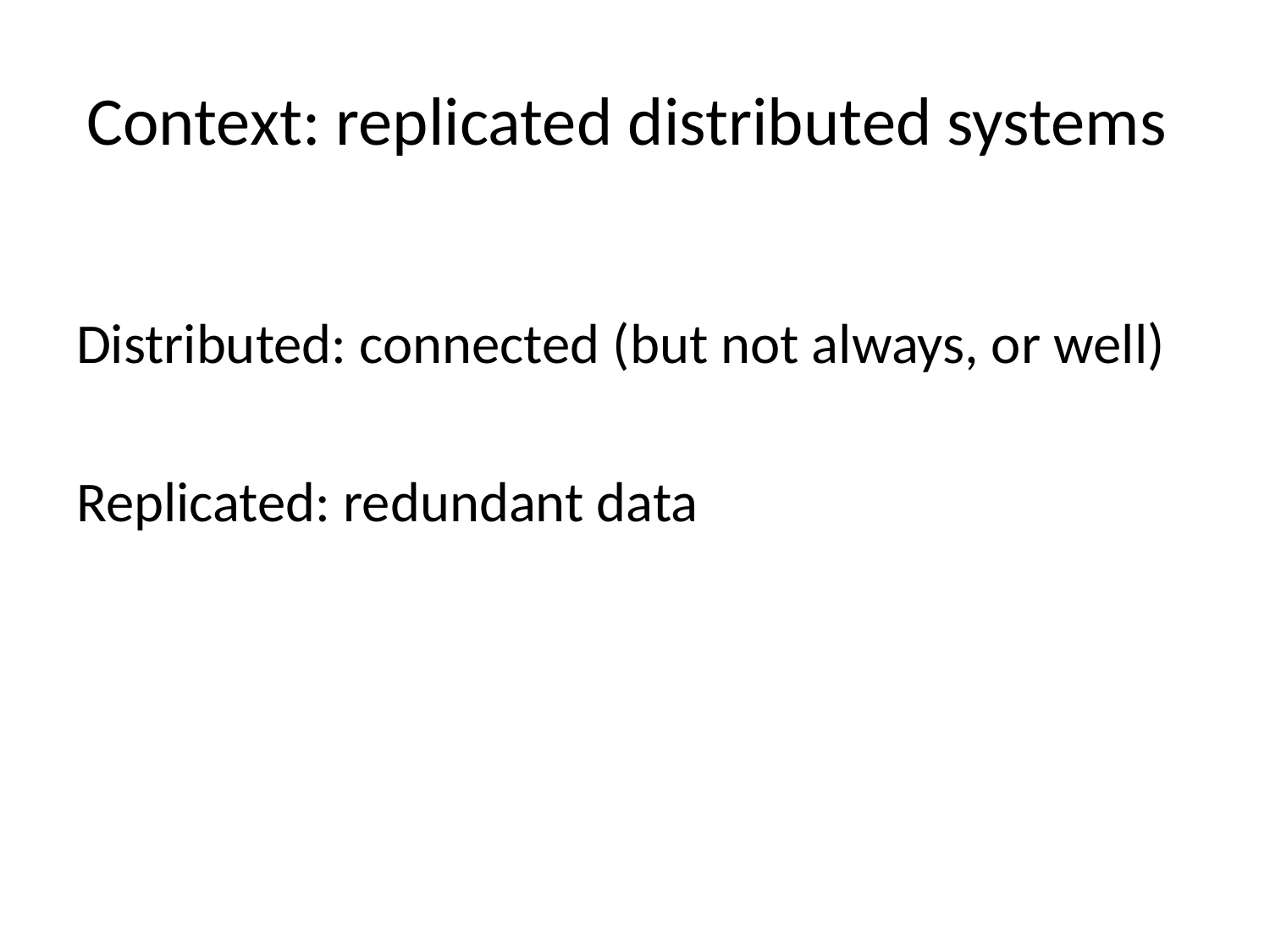

# Context: replicated distributed systems

Distributed: connected (but not always, or well)

Replicated: redundant data